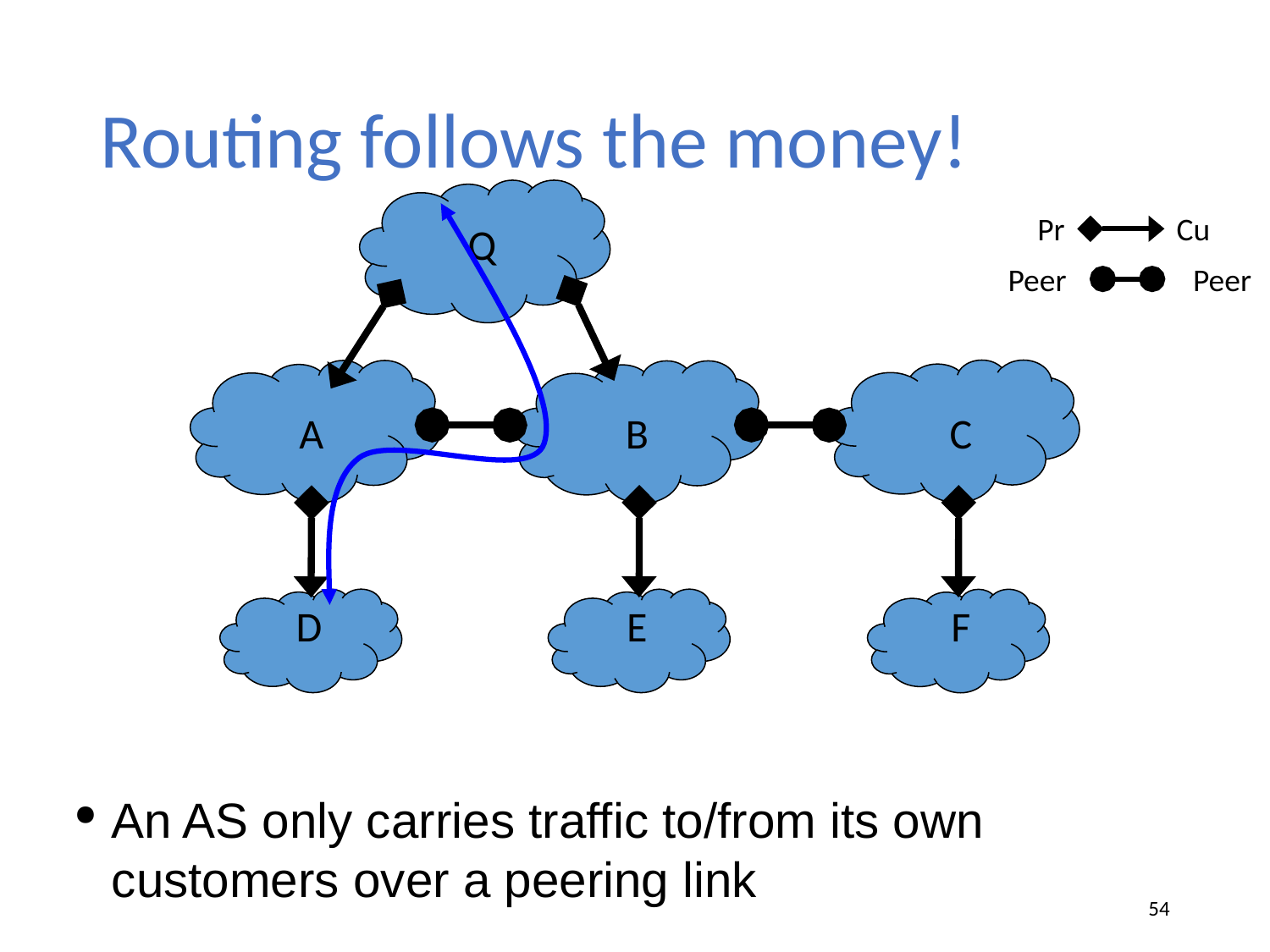

# Routing follows the money!

Pr
Cu
Peer
Peer

Q

A
B
C
D
E
F
An AS only carries traffic to/from its own customers over a peering link
54